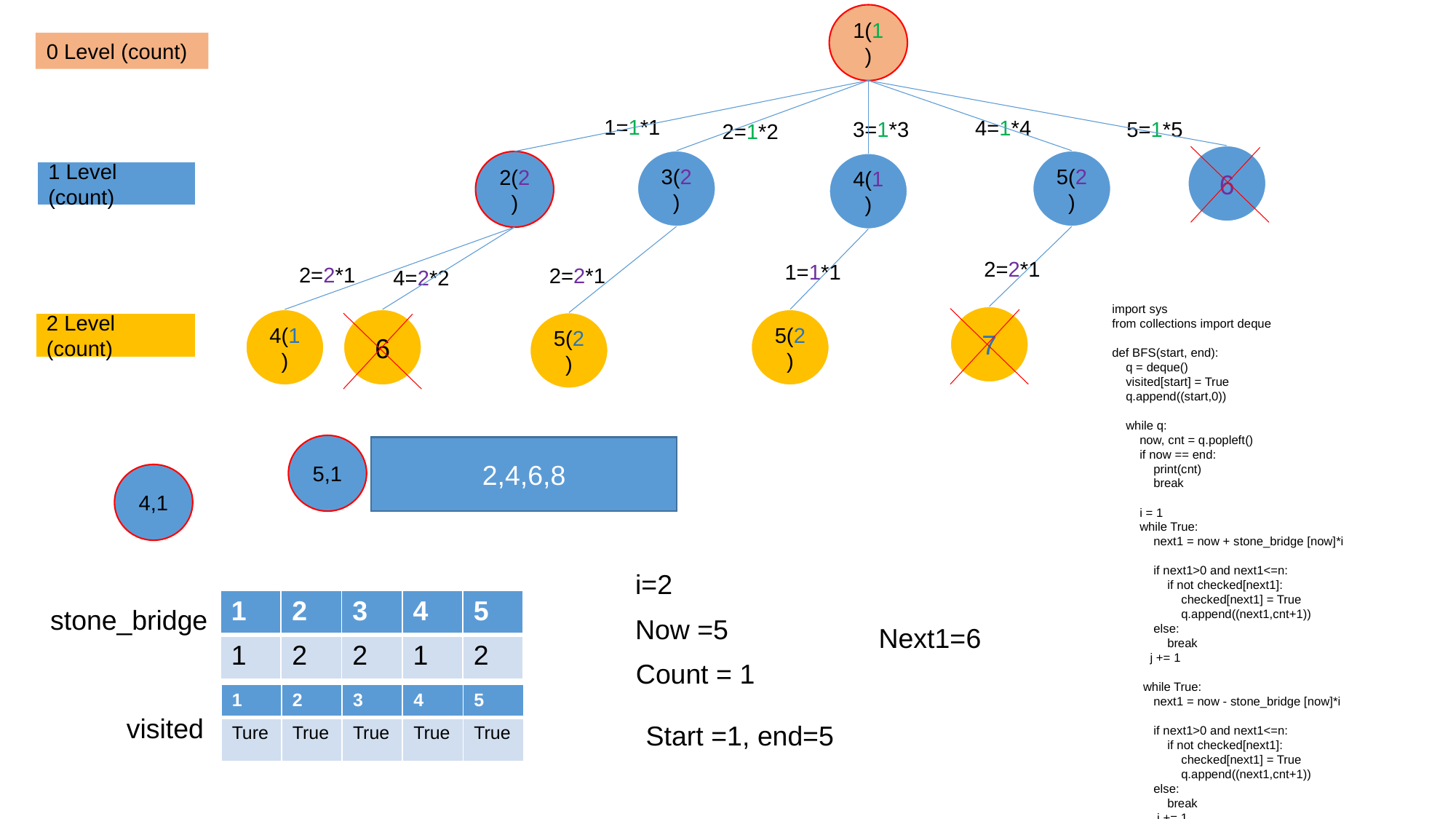

1(1)
0 Level (count)
1=1*1
4=1*4
3=1*3
5=1*5
2=1*2
6
3(2)
5(2)
2(2)
4(1)
1 Level (count)
2=2*1
1=1*1
2=2*1
2=2*1
4=2*2
import sys
from collections import deque

def BFS(start, end):
    q = deque()
    visited[start] = True
    q.append((start,0))

    while q:
        now, cnt = q.popleft()
        if now == end:
            print(cnt)
            break

        i = 1
        while True:
            next1 = now + stone_bridge [now]*i

            if next1>0 and next1<=n:
                if not checked[next1]:
                    checked[next1] = True
                    q.append((next1,cnt+1))
            else:
                break
           j += 1

         while True:
            next1 = now - stone_bridge [now]*i

            if next1>0 and next1<=n:
                if not checked[next1]:
                    checked[next1] = True
                    q.append((next1,cnt+1))
            else:
                break
             j += 1

else:
        print(-1)

7
4(1)
6
5(2)
5(2)
2 Level (count)
5,1
2,4,6,8
4,1
i=2
| 1 | 2 | 3 | 4 | 5 |
| --- | --- | --- | --- | --- |
| 1 | 2 | 2 | 1 | 2 |
stone_bridge
Now =5
Next1=6
Count = 1
| 1 | 2 | 3 | 4 | 5 |
| --- | --- | --- | --- | --- |
| Ture | True | True | True | True |
visited
Start =1, end=5